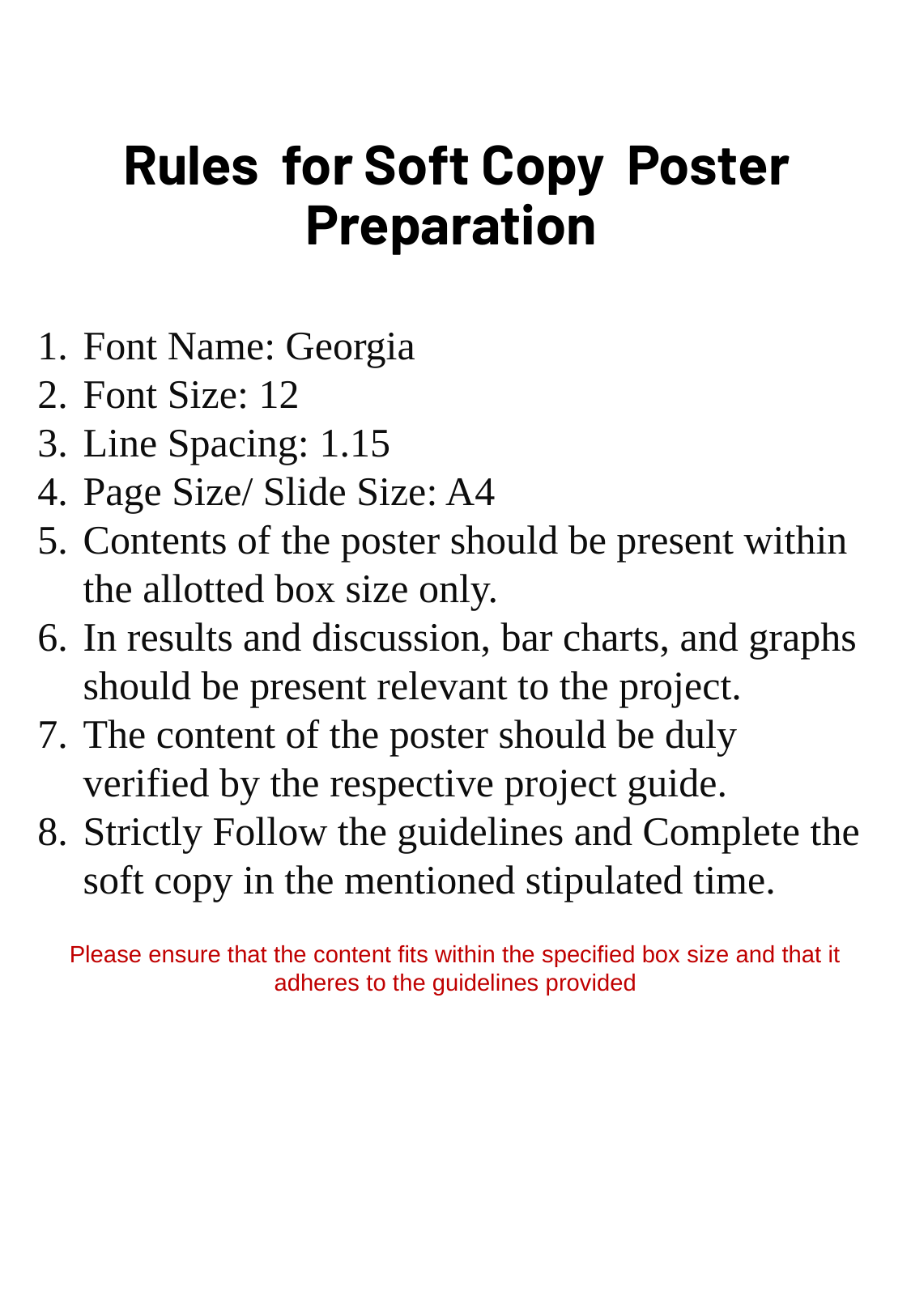

# Rules  for Soft Copy  Poster Preparation
Font Name: Georgia
Font Size: 12
Line Spacing: 1.15
Page Size/ Slide Size: A4
Contents of the poster should be present within the allotted box size only.
In results and discussion, bar charts, and graphs should be present relevant to the project.
The content of the poster should be duly verified by the respective project guide.
Strictly Follow the guidelines and Complete the soft copy in the mentioned stipulated time.
Please ensure that the content fits within the specified box size and that it adheres to the guidelines provided